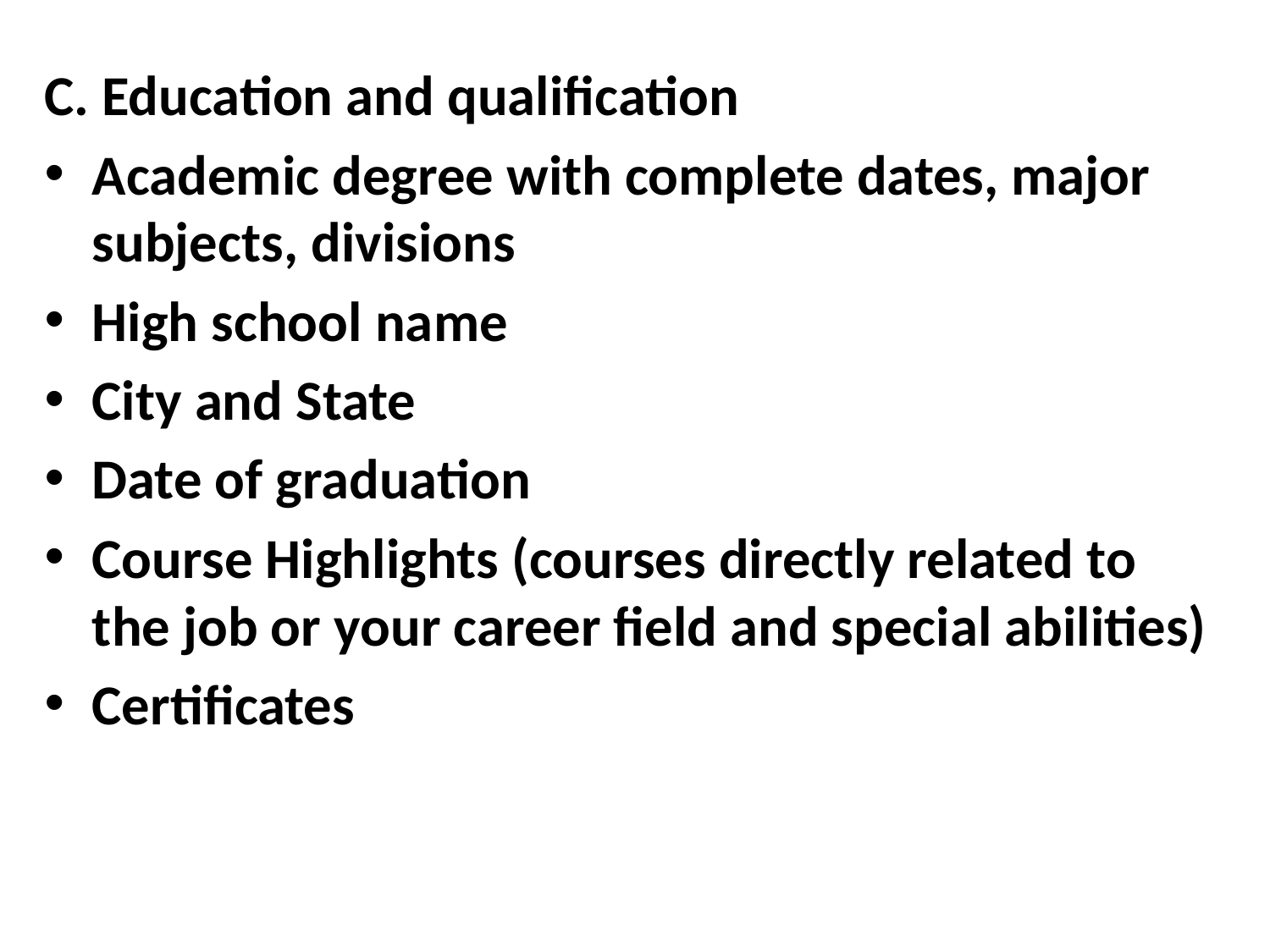

C. Education and qualification
Academic degree with complete dates, major subjects, divisions
High school name
City and State
Date of graduation
Course Highlights (courses directly related to the job or your career field and special abilities)
Certificates